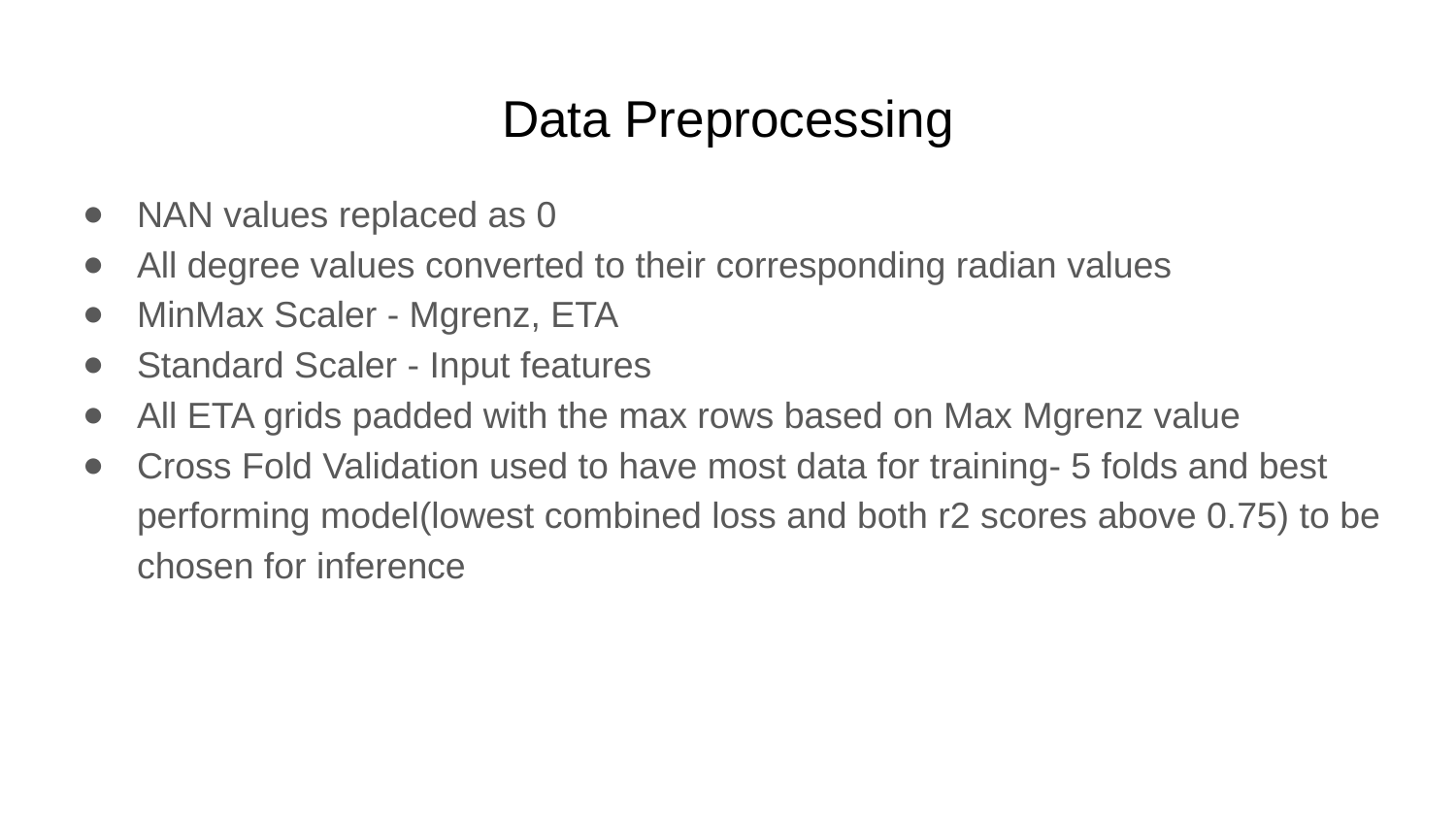

# Data Preprocessing
NAN values replaced as 0
All degree values converted to their corresponding radian values
MinMax Scaler - Mgrenz, ETA
Standard Scaler - Input features
All ETA grids padded with the max rows based on Max Mgrenz value
Cross Fold Validation used to have most data for training- 5 folds and best performing model(lowest combined loss and both r2 scores above 0.75) to be chosen for inference